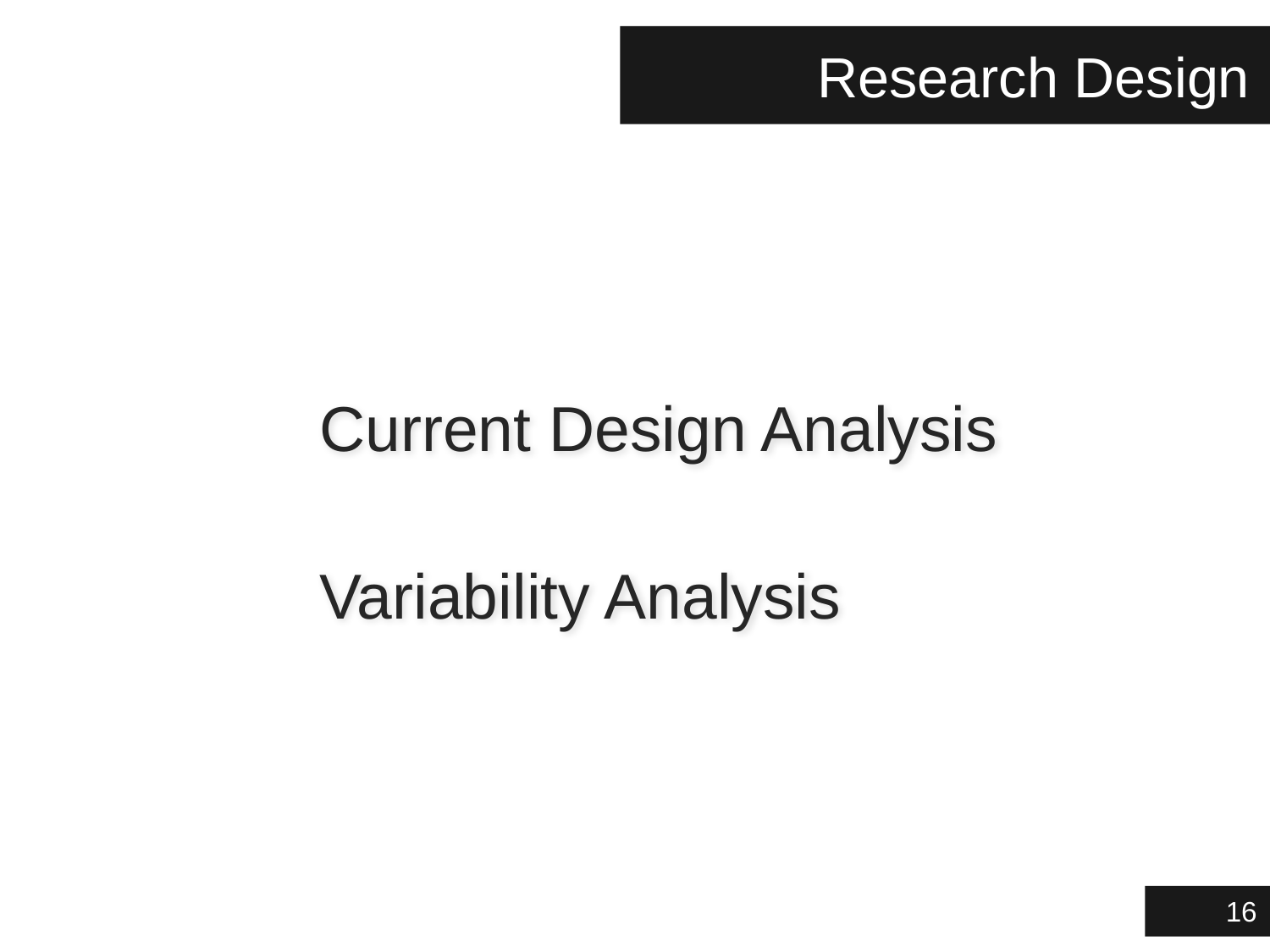

# Research Design
Current Design Analysis

Variability Analysis
16